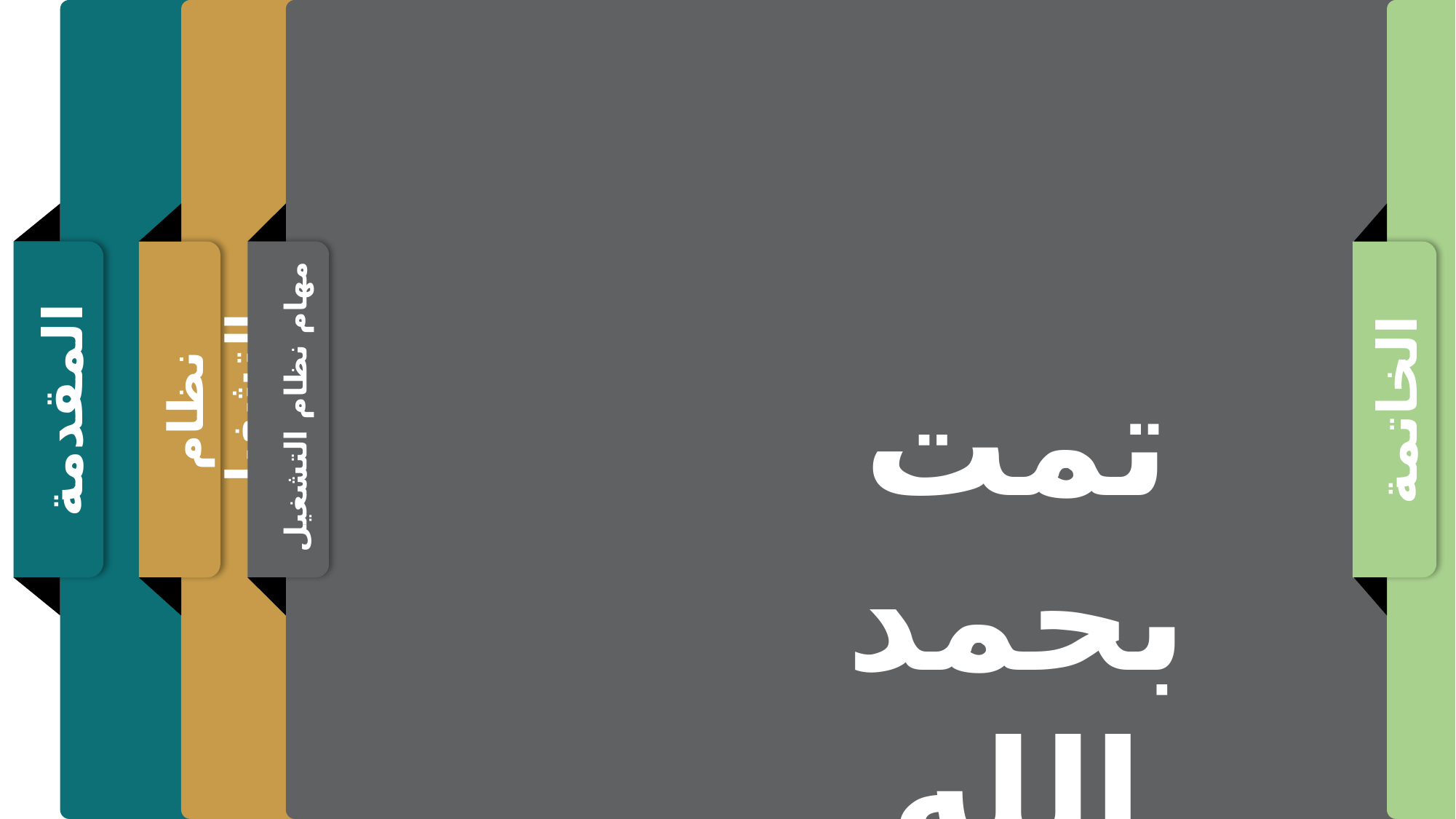

نظام التشغيل

الخاتمة

المقدمة

تمت بحمد الله
مهام نظام التشغيل